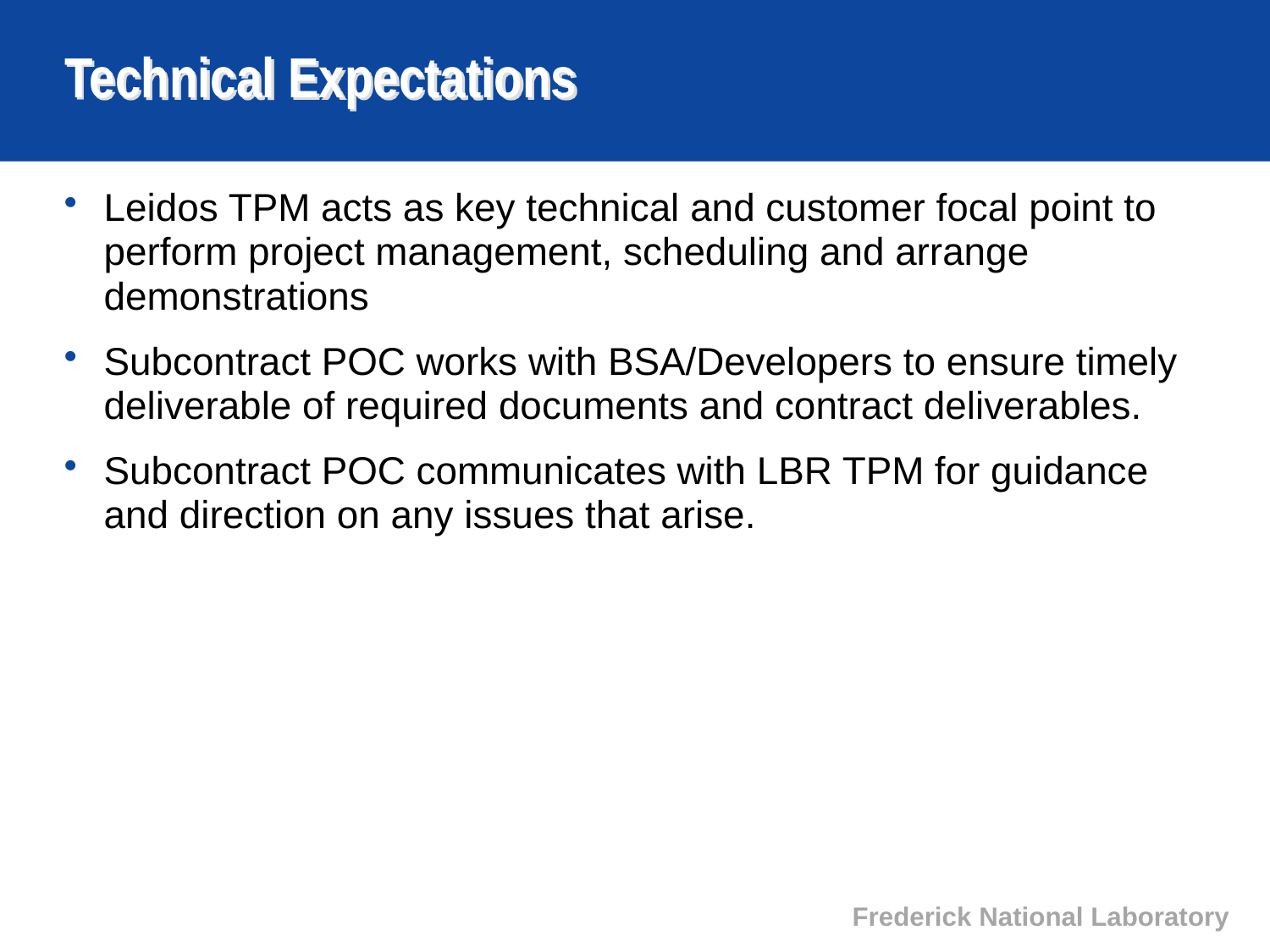

# Technical Expectations
Leidos TPM acts as key technical and customer focal point to perform project management, scheduling and arrange demonstrations
Subcontract POC works with BSA/Developers to ensure timely deliverable of required documents and contract deliverables.
Subcontract POC communicates with LBR TPM for guidance and direction on any issues that arise.